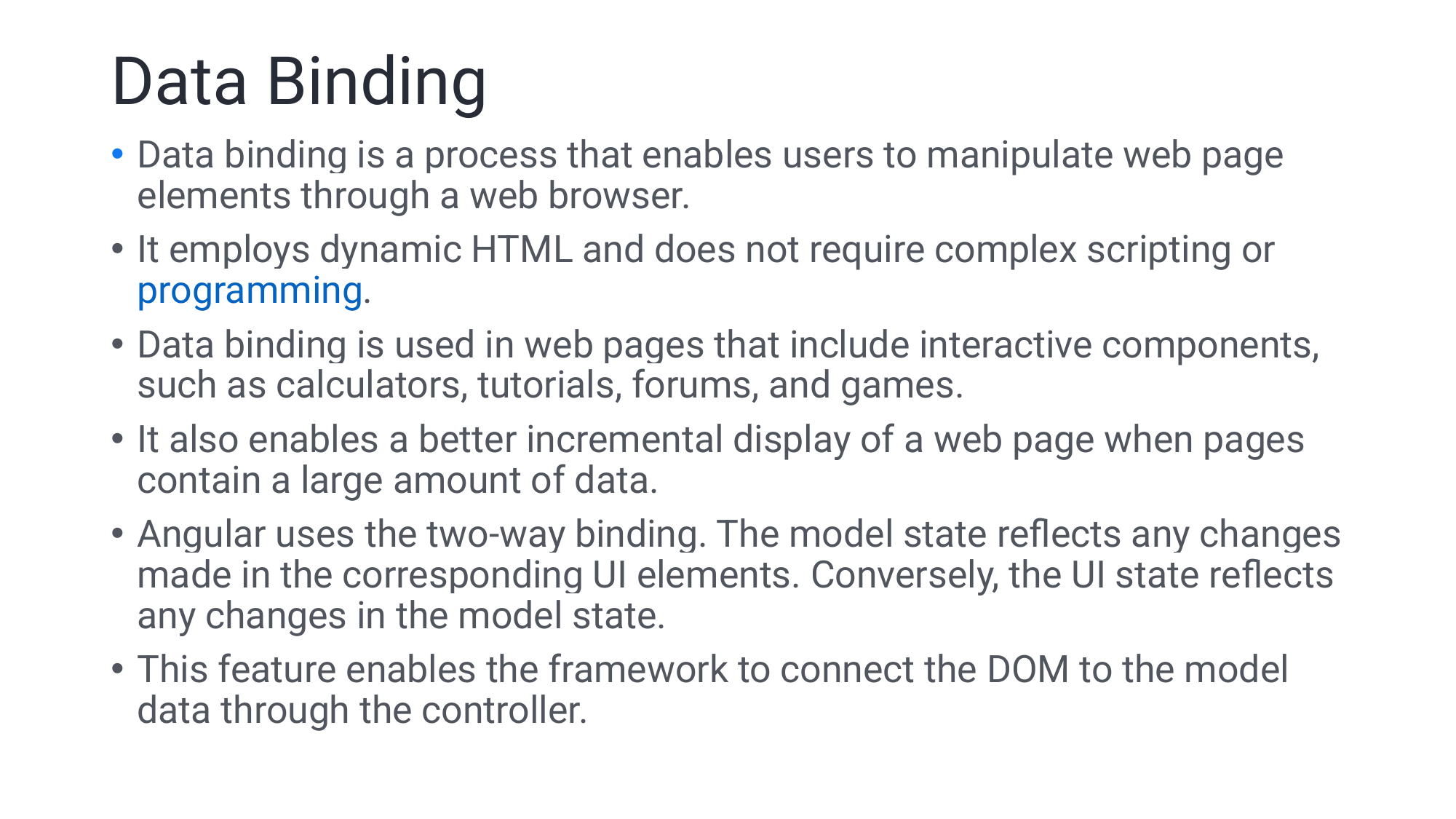

# Data Binding
Data binding is a process that enables users to manipulate web page elements through a web browser.
It employs dynamic HTML and does not require complex scripting or programming.
Data binding is used in web pages that include interactive components, such as calculators, tutorials, forums, and games.
It also enables a better incremental display of a web page when pages contain a large amount of data.
Angular uses the two-way binding. The model state reflects any changes made in the corresponding UI elements. Conversely, the UI state reflects any changes in the model state.
This feature enables the framework to connect the DOM to the model data through the controller.